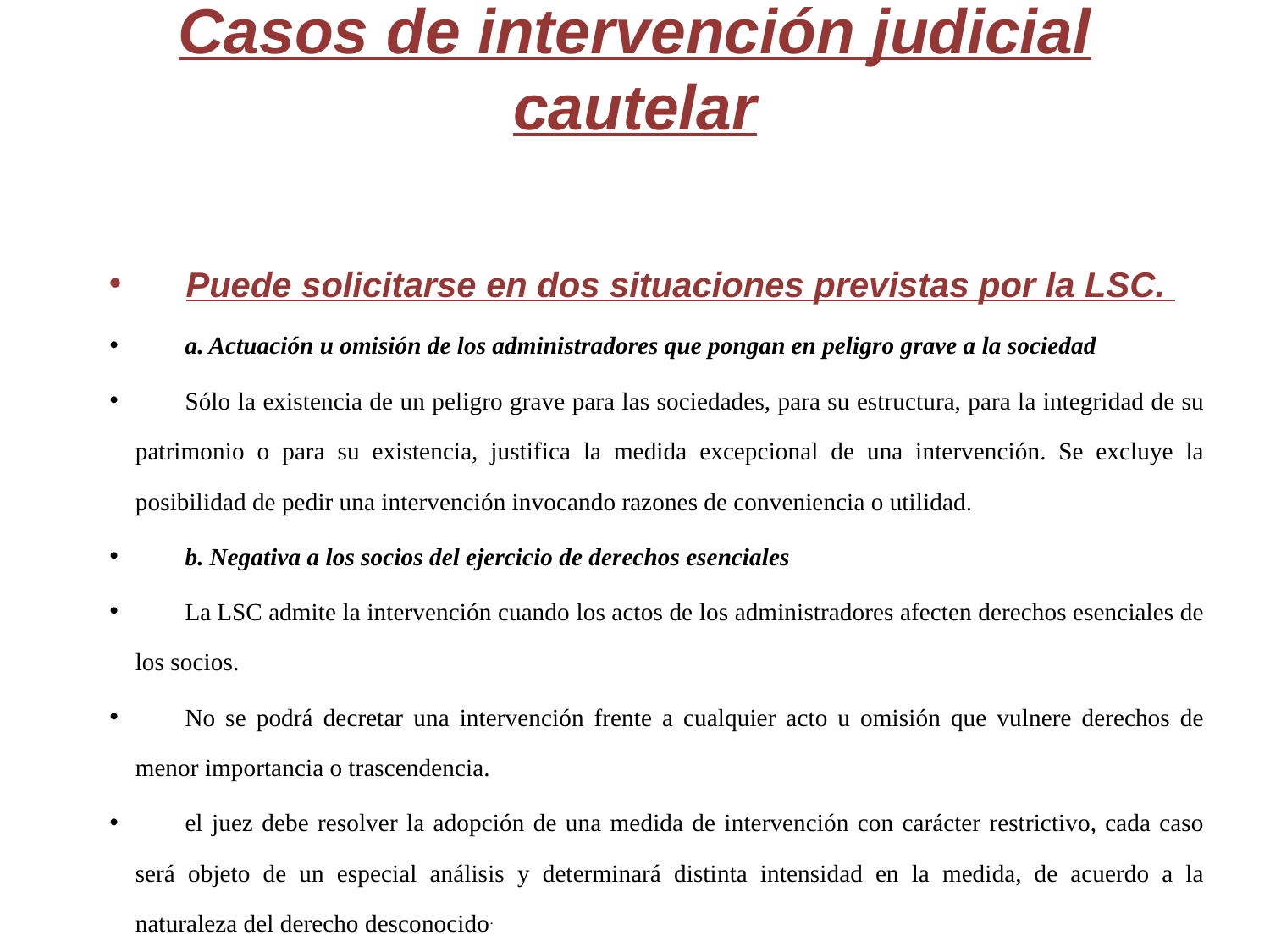

# Casos de intervención judicial cautelar
Puede solicitarse en dos situaciones previstas por la LSC.
a. Actuación u omisión de los administradores que pongan en peligro grave a la sociedad
Sólo la existencia de un peligro grave para las sociedades, para su estructura, para la integridad de su patrimonio o para su existencia, justifica la medida excepcional de una intervención. Se excluye la posibilidad de pedir una intervención invocando razones de conveniencia o utilidad.
b. Negativa a los socios del ejercicio de derechos esenciales
La LSC admite la intervención cuando los actos de los administradores afecten derechos esenciales de los socios.
No se podrá decretar una intervención frente a cualquier acto u omisión que vulnere derechos de menor importancia o trascendencia.
el juez debe resolver la adopción de una medida de intervención con carácter restrictivo, cada caso será objeto de un especial análisis y determinará distinta intensidad en la medida, de acuerdo a la naturaleza del derecho desconocido.